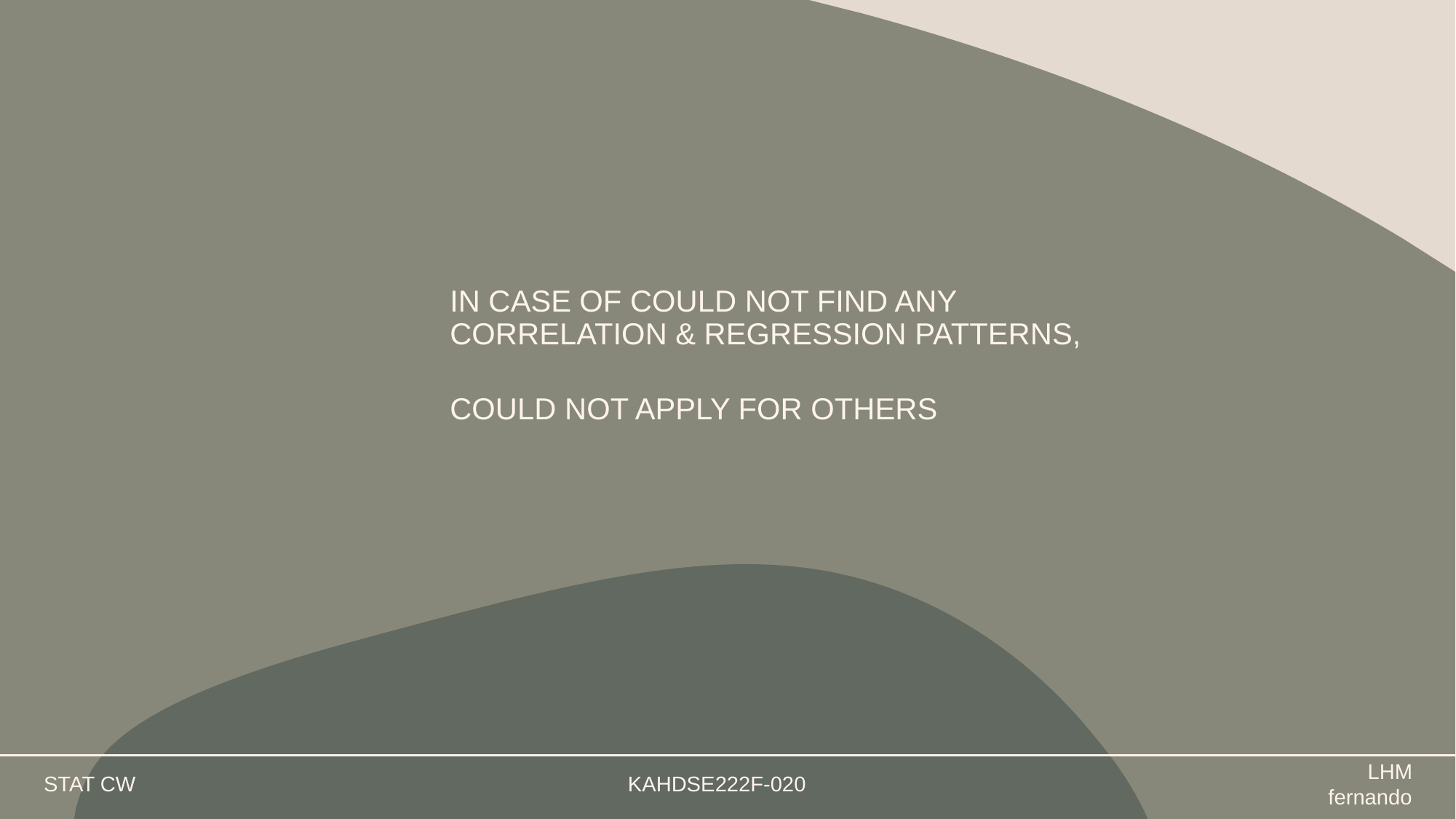

In case of Could not find any correlation & regression patterns,
Could not apply for others
STAT CW
KAHDSE222F-020
LHM fernando